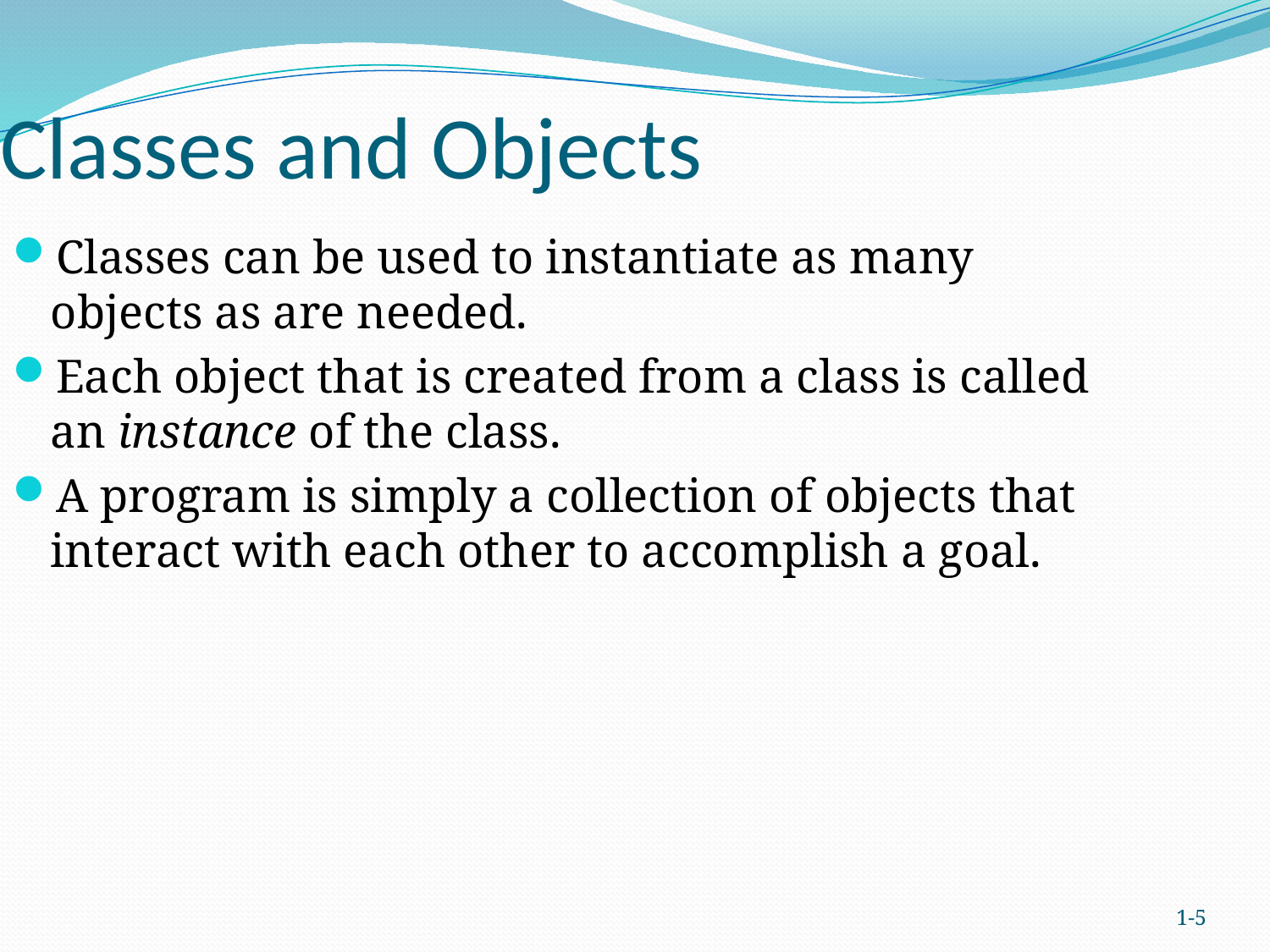

Classes and Objects
Classes can be used to instantiate as many objects as are needed.
Each object that is created from a class is called an instance of the class.
A program is simply a collection of objects that interact with each other to accomplish a goal.
1-5